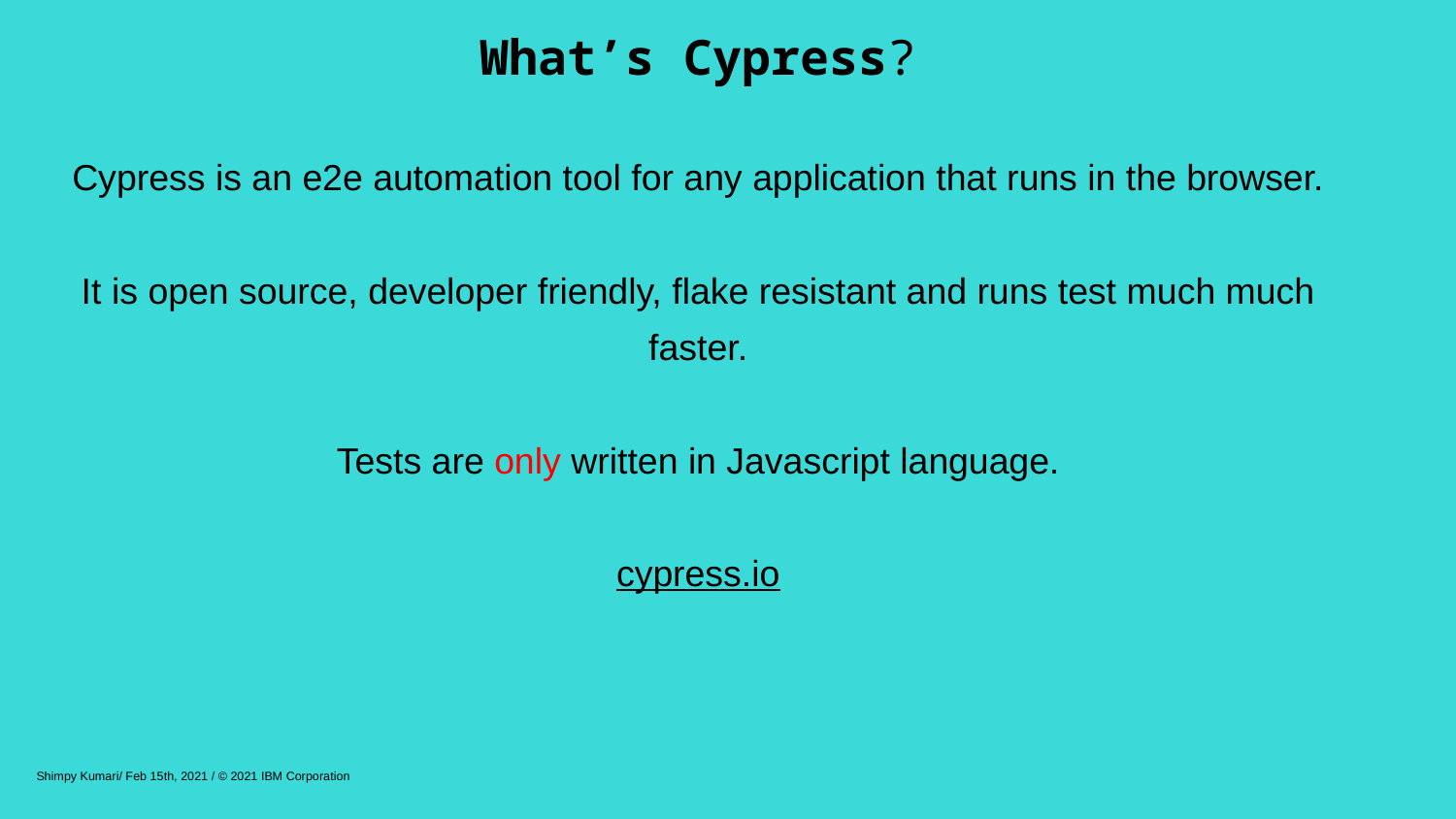

# What’s Cypress? Cypress is an e2e automation tool for any application that runs in the browser. It is open source, developer friendly, flake resistant and runs test much much faster. Tests are only written in Javascript language. cypress.io
Shimpy Kumari/ Feb 15th, 2021 / © 2021 IBM Corporation